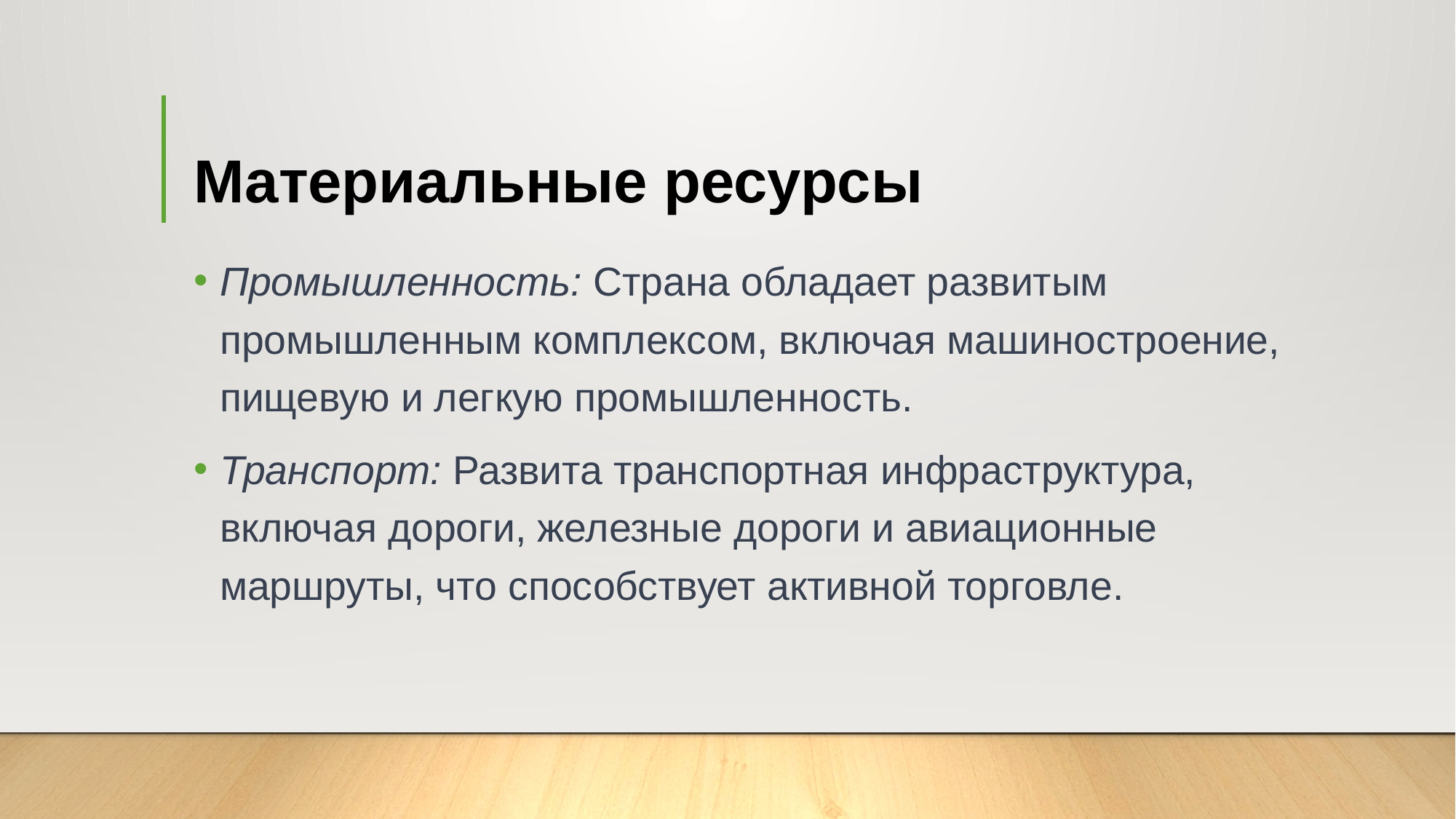

# Материальные ресурсы
Промышленность: Страна обладает развитым промышленным комплексом, включая машиностроение, пищевую и легкую промышленность.
Транспорт: Развита транспортная инфраструктура, включая дороги, железные дороги и авиационные маршруты, что способствует активной торговле.